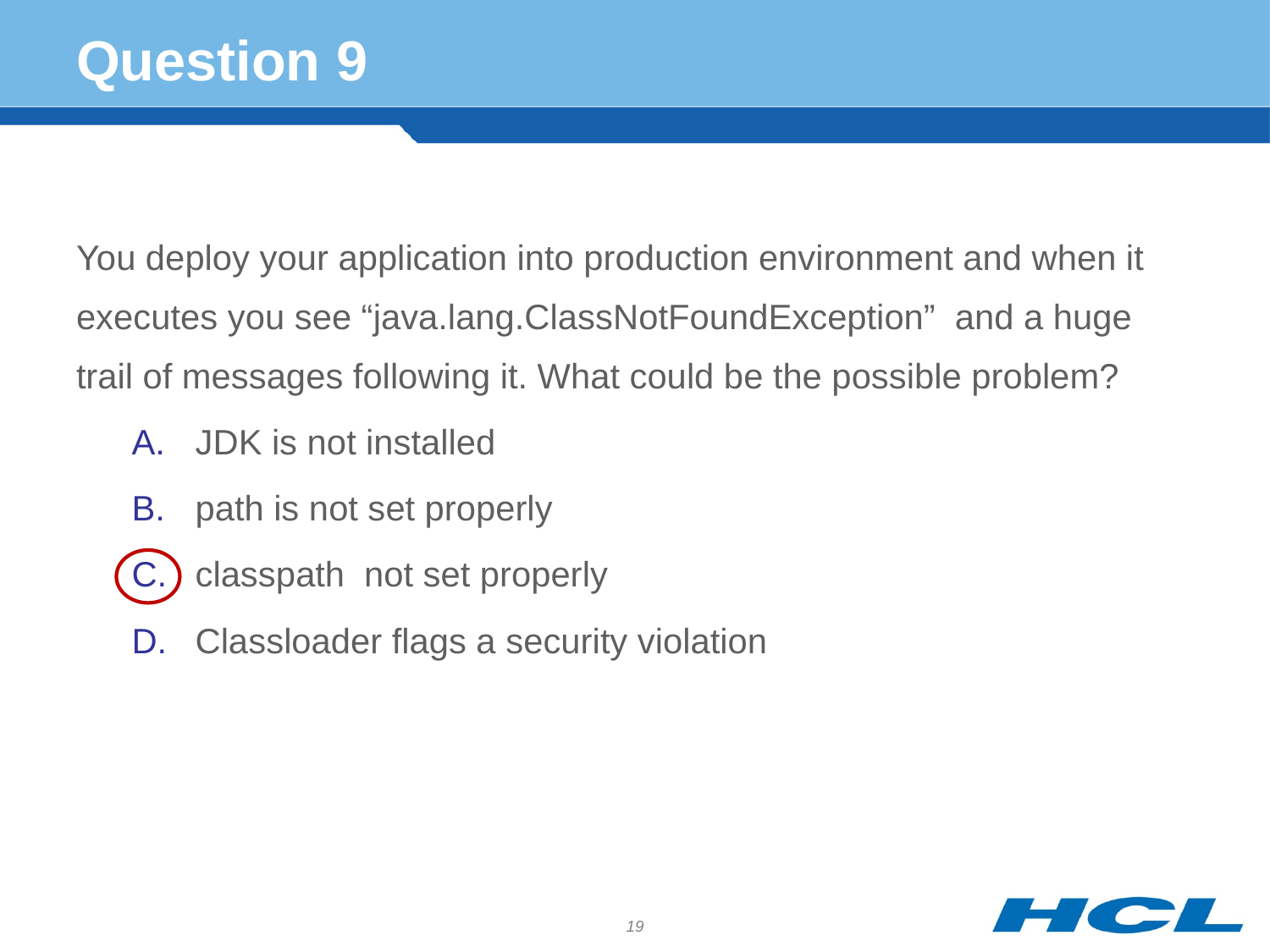

# Question 9
You deploy your application into production environment and when it executes you see “java.lang.ClassNotFoundException”  and a huge trail of messages following it. What could be the possible problem?
JDK is not installed
path is not set properly
classpath  not set properly
Classloader flags a security violation

19